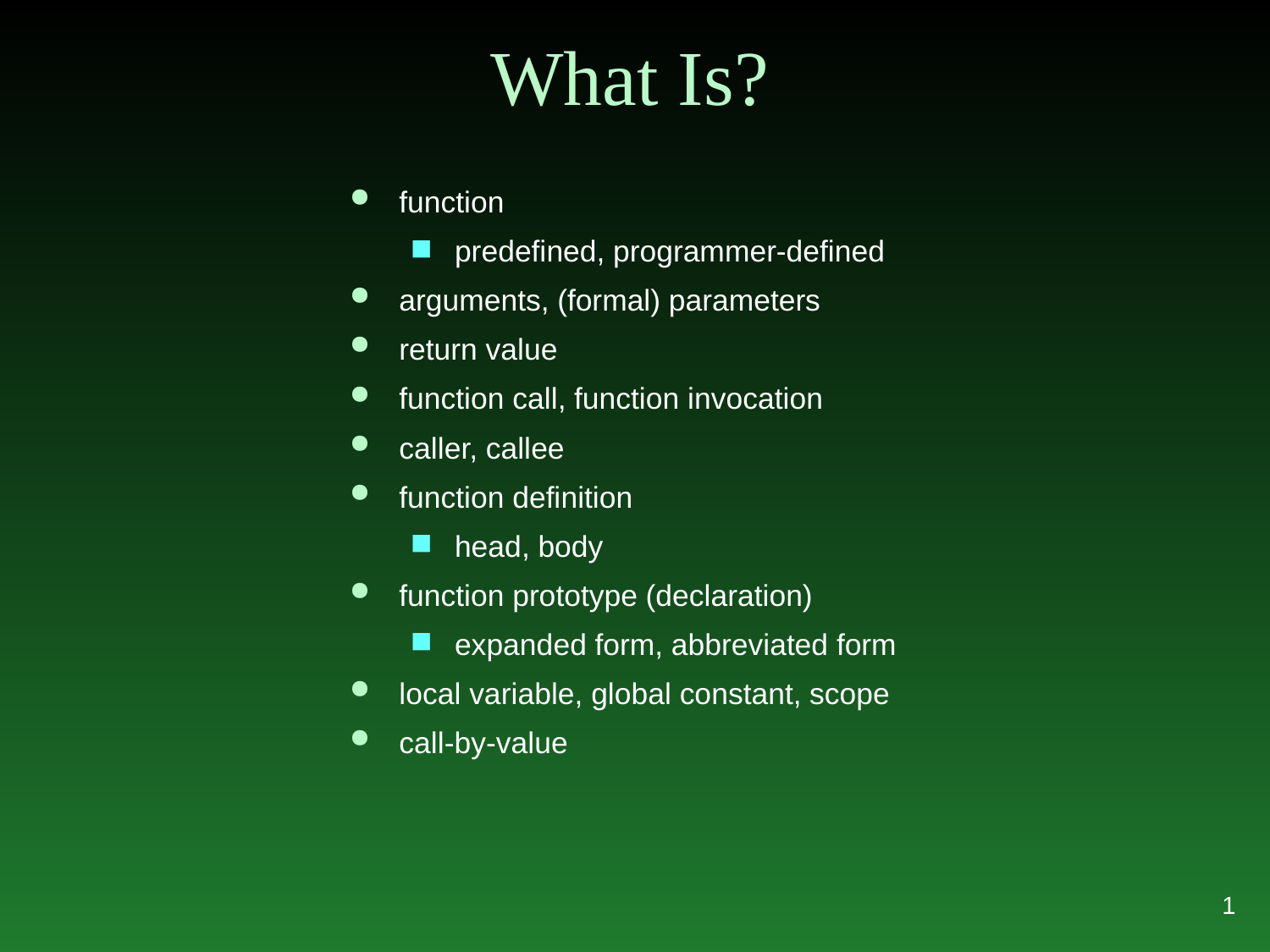

# What Is?
function
predefined, programmer-defined
arguments, (formal) parameters
return value
function call, function invocation
caller, callee
function definition
head, body
function prototype (declaration)
expanded form, abbreviated form
local variable, global constant, scope
call-by-value
1